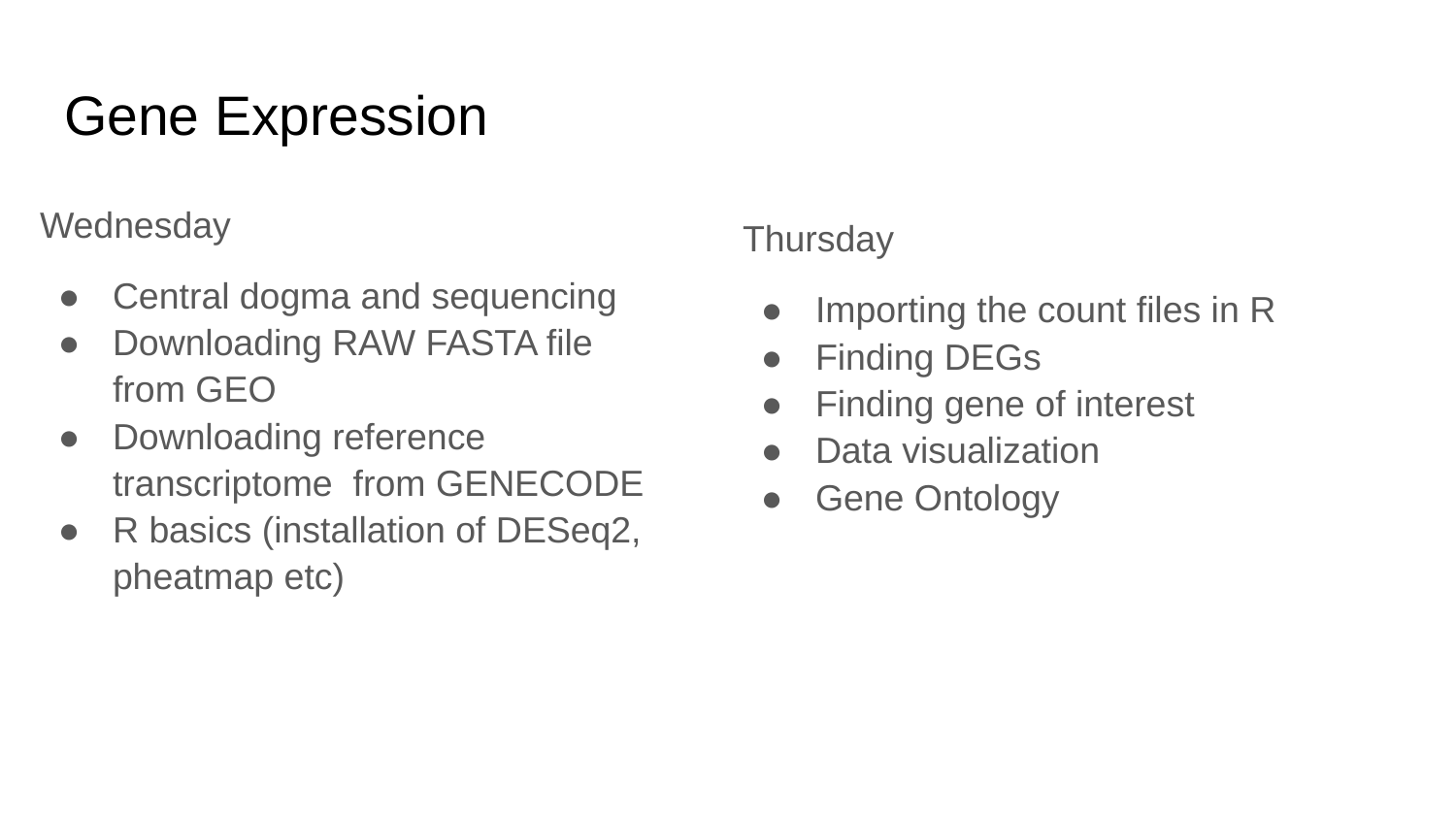

# Gene Expression
Wednesday
Central dogma and sequencing
Downloading RAW FASTA file from GEO
Downloading reference transcriptome  from GENECODE
R basics (installation of DESeq2, pheatmap etc)

Thursday
Importing the count files in R
Finding DEGs
Finding gene of interest
Data visualization
Gene Ontology